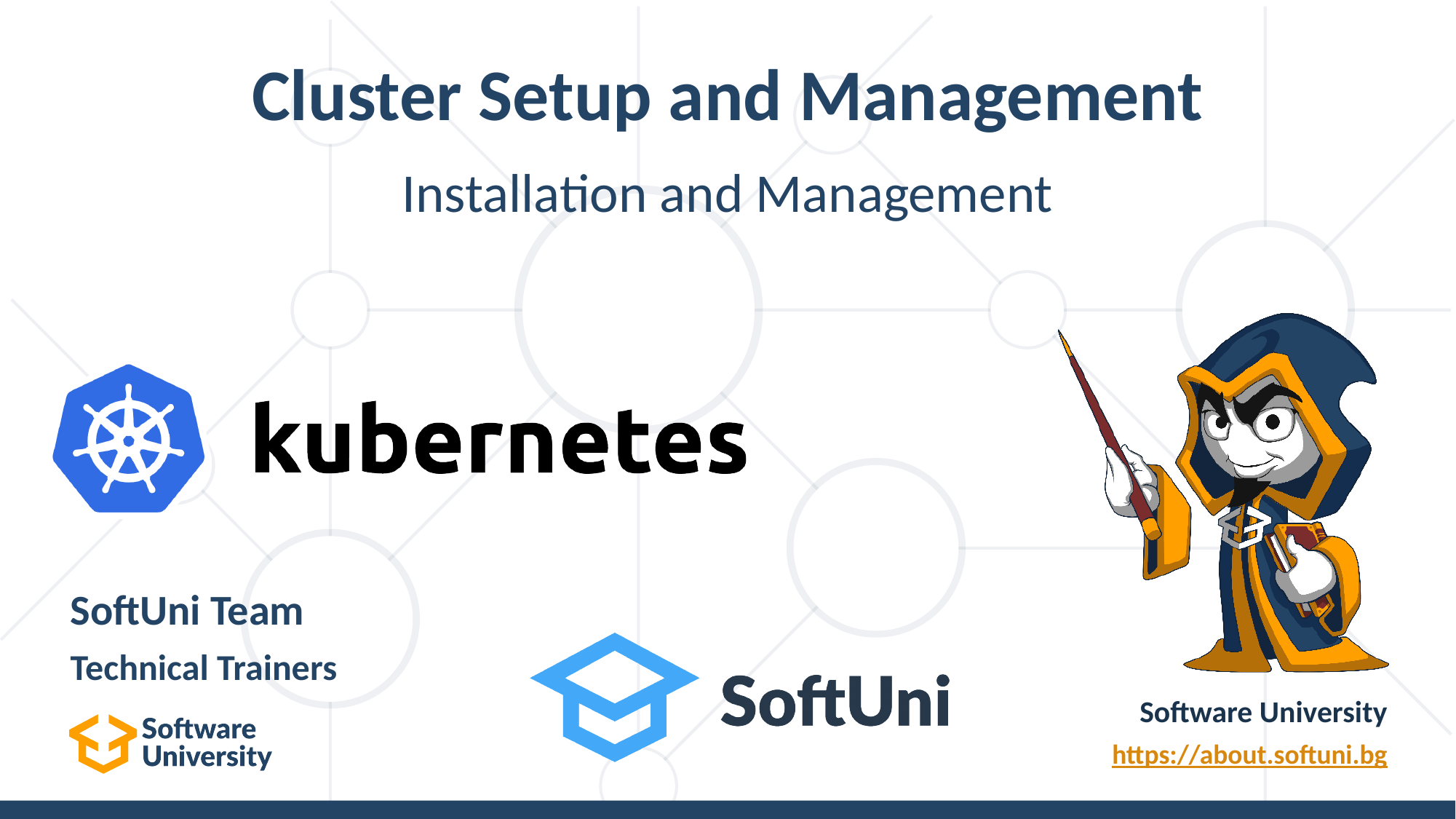

# Cluster Setup and Management
Installation and Management
SoftUni Team
Technical Trainers
Software University
https://about.softuni.bg